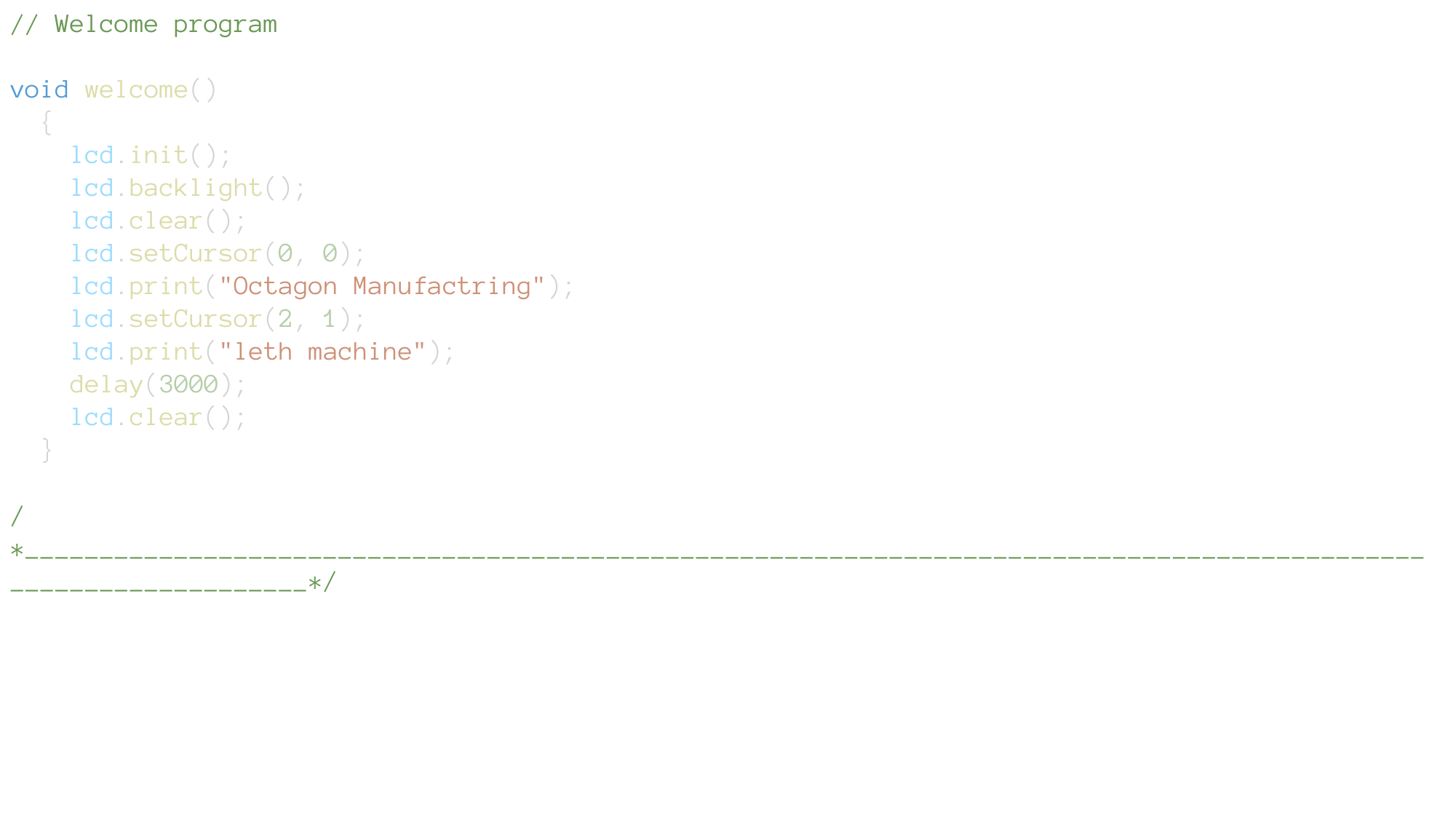

// Welcome program
void welcome()
  {
    lcd.init();
    lcd.backlight();
    lcd.clear();
    lcd.setCursor(0, 0);
    lcd.print("Octagon Manufactring");
    lcd.setCursor(2, 1);
    lcd.print("leth machine");
    delay(3000);
    lcd.clear();
  }
/*__________________________________________________________________________________________________________________*/